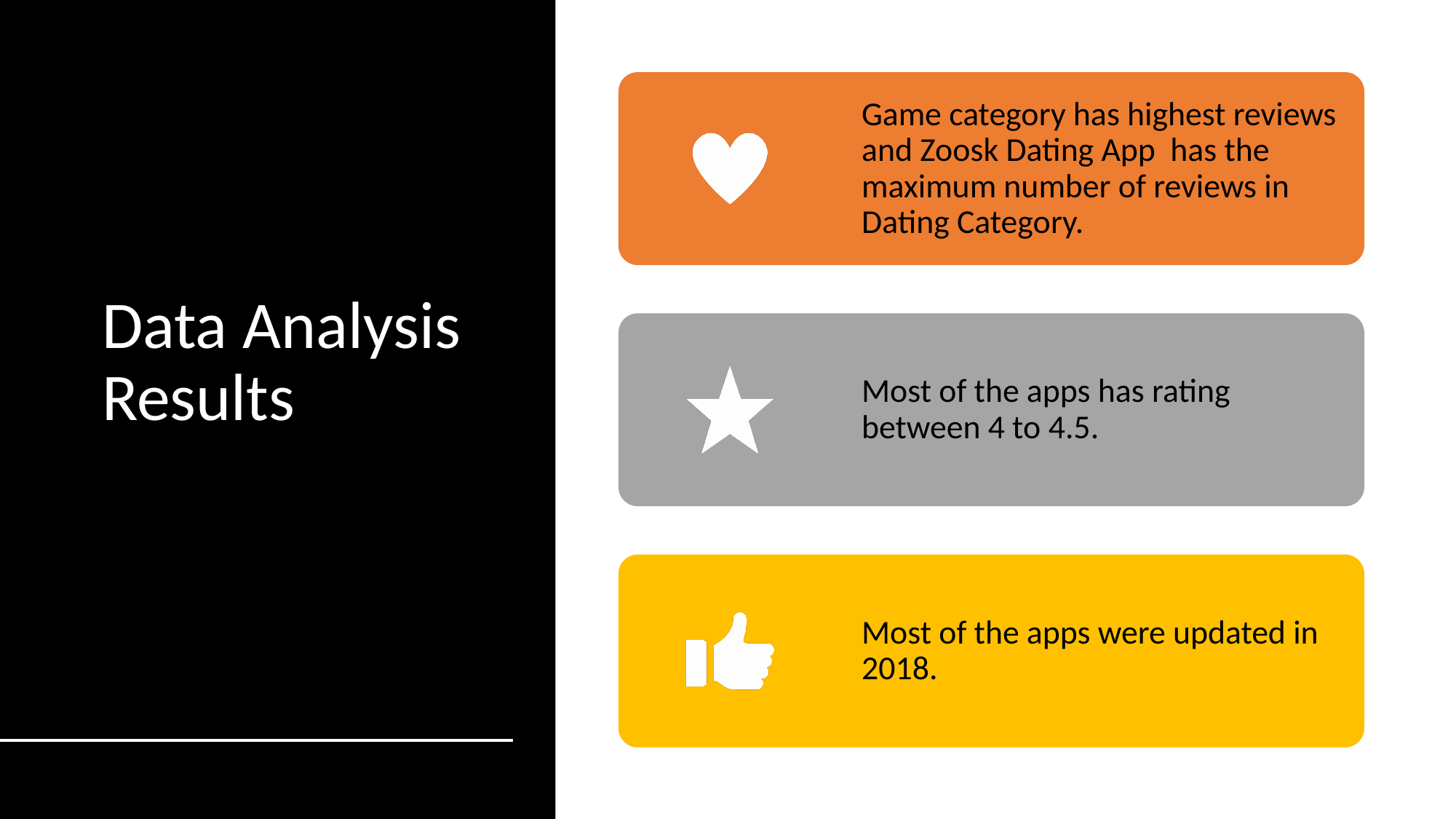

# Data Analysis Results
Game category has highest reviews and Zoosk Dating App  has the maximum number of reviews in Dating Category.
Most of the apps has rating between 4 to 4.5.
Most of the apps were updated in 2018.